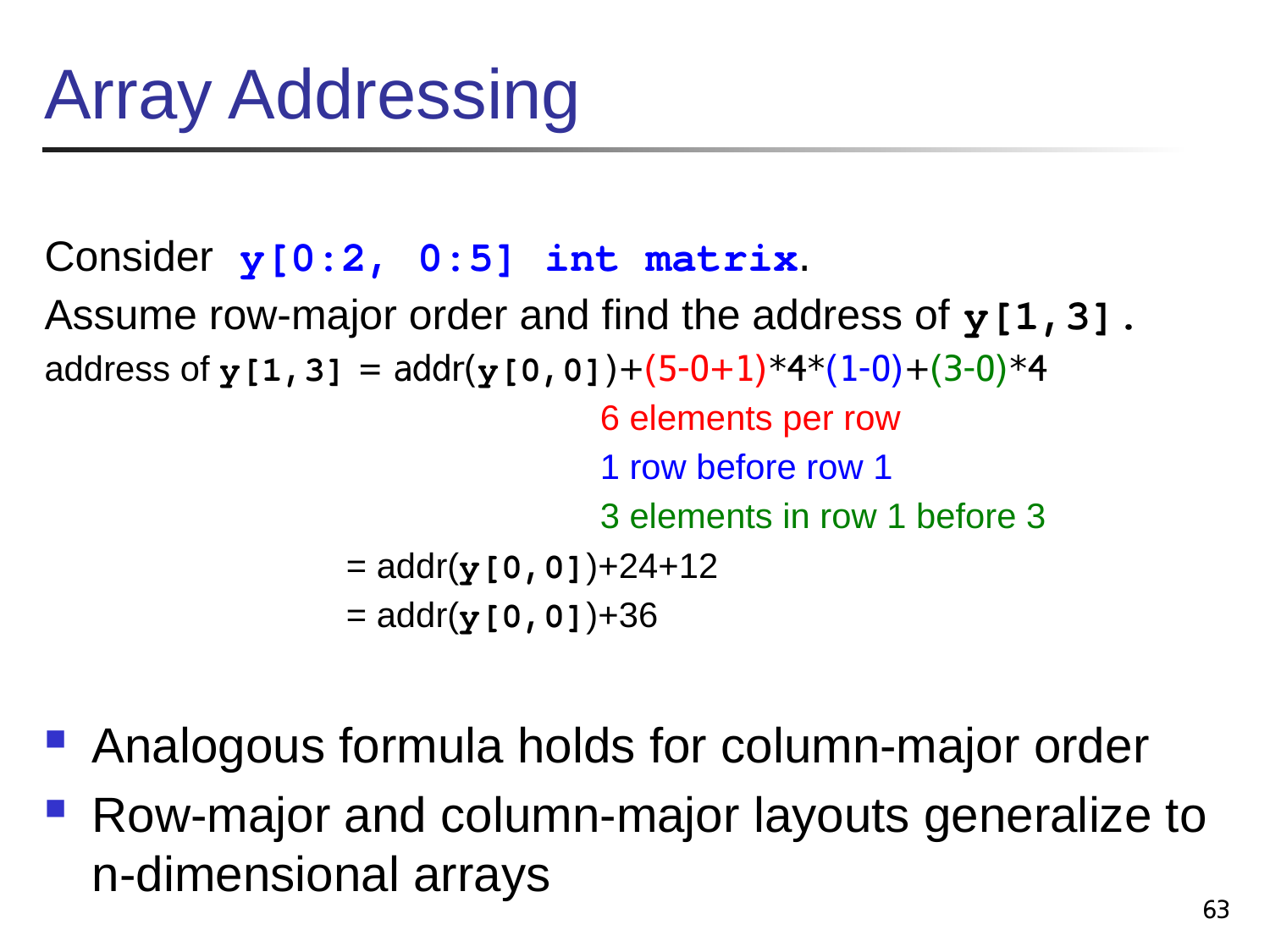

# Array Addressing
Consider  y[0:2, 0:5] int matrix.
Assume row-major order and find the address of y[1,3].
address of y[1,3] = addr(y[0,0])+(5-0+1)*4*(1-0)+(3-0)*4
					6 elements per row
					1 row before row 1
					3 elements in row 1 before 3
			= addr(y[0,0])+24+12
			= addr(y[0,0])+36

Analogous formula holds for column-major order
Row-major and column-major layouts generalize to n-dimensional arrays
63